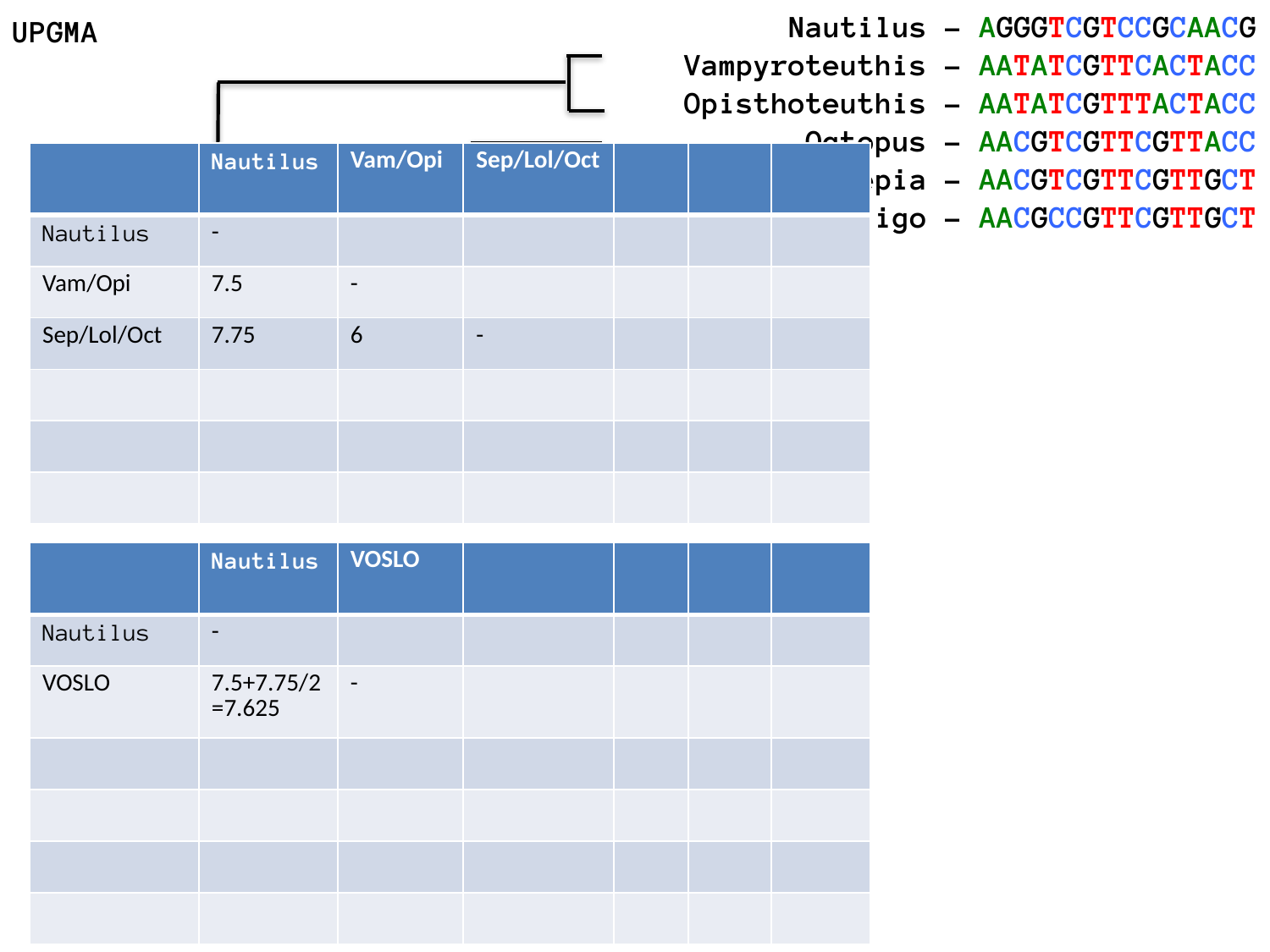

Nautilus – AGGGTCGTCCGCAACG
Vampyroteuthis – AATATCGTTCACTACC
 Opisthoteuthis – AATATCGTTTACTACC
Octopus – AACGTCGTTCGTTACC
Sepia – AACGTCGTTCGTTGCT
 Loligo – AACGCCGTTCGTTGCT

UPGMA
|  | Nautilus | Vam/Opi | Sep/Lol/Oct |  |  |  |
| --- | --- | --- | --- | --- | --- | --- |
| Nautilus | - |  |  |  |  |  |
| Vam/Opi | 7.5 | - |  |  |  |  |
| Sep/Lol/Oct | 7.75 | 6 | - |  |  |  |
|  |  |  |  |  |  |  |
|  |  |  |  |  |  |  |
|  |  |  |  |  |  |  |
0.5
3.0
1.25
|  | Nautilus | VOSLO |  |  |  |  |
| --- | --- | --- | --- | --- | --- | --- |
| Nautilus | - |  |  |  |  |  |
| VOSLO | 7.5+7.75/2=7.625 | - |  |  |  |  |
|  |  |  |  |  |  |  |
|  |  |  |  |  |  |  |
|  |  |  |  |  |  |  |
|  |  |  |  |  |  |  |